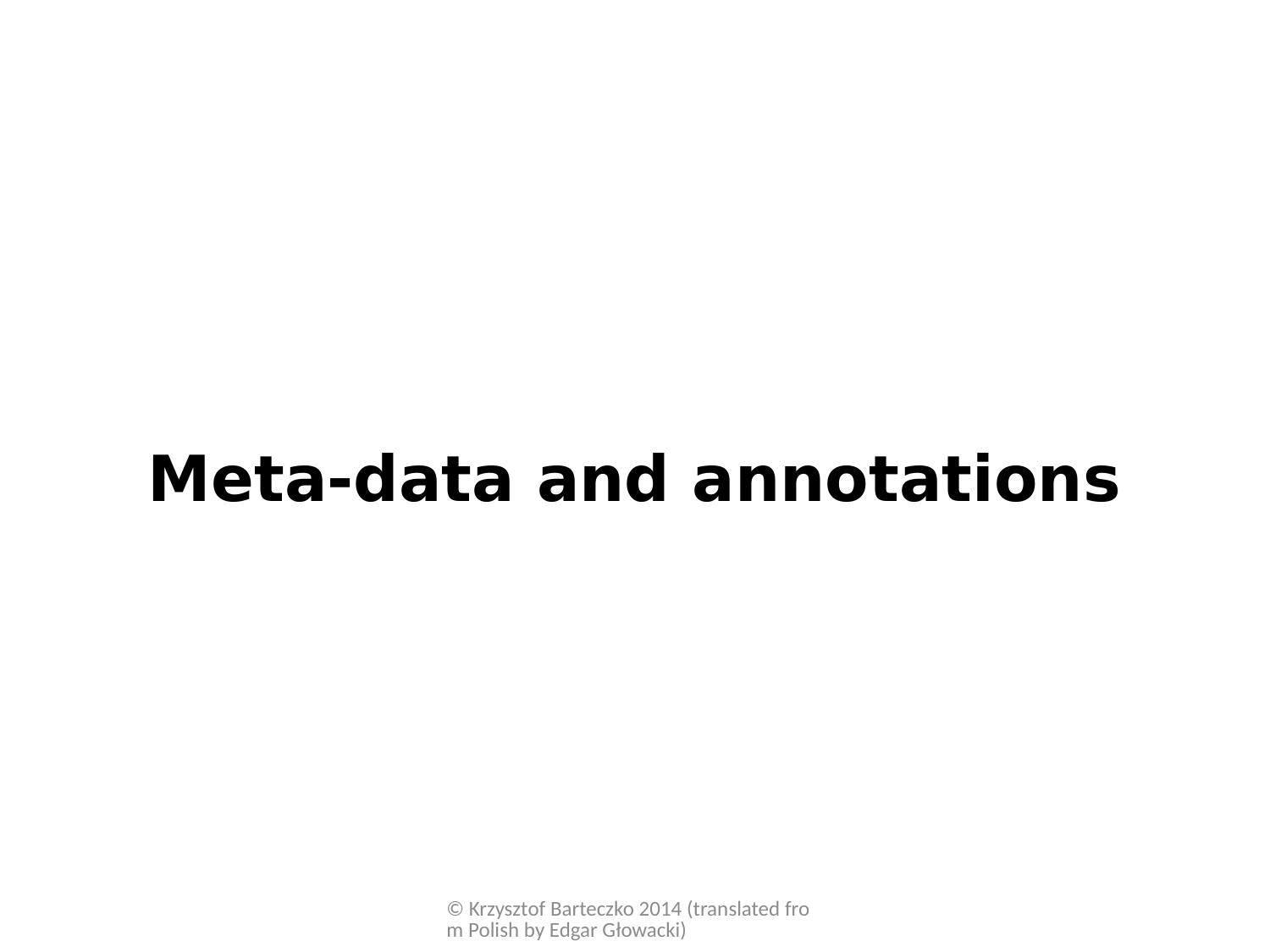

# Meta-data and annotations
© Krzysztof Barteczko 2014 (translated from Polish by Edgar Głowacki)